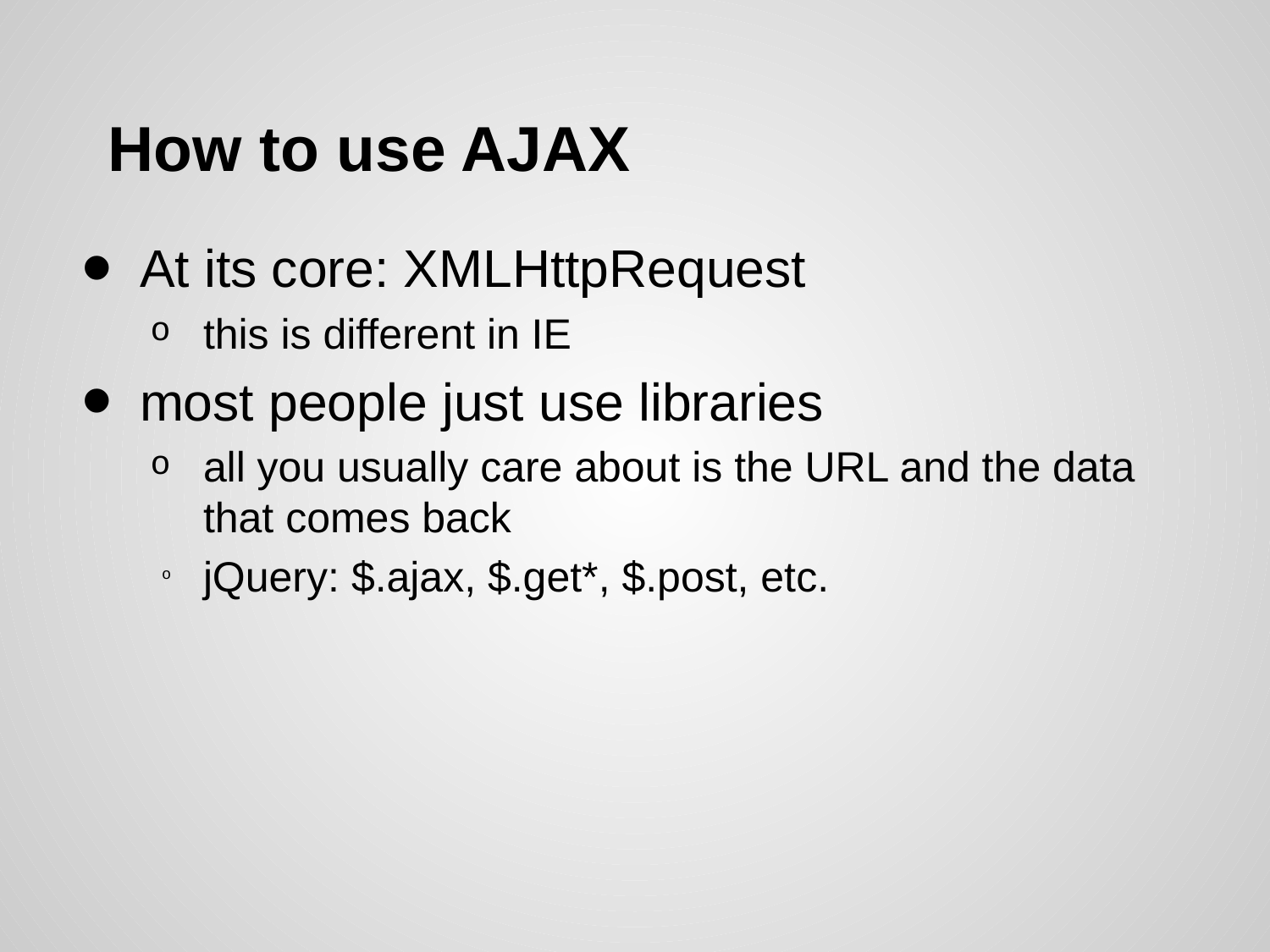

# How to use AJAX
At its core: XMLHttpRequest
this is different in IE
most people just use libraries
all you usually care about is the URL and the data that comes back
jQuery: $.ajax, $.get*, $.post, etc.